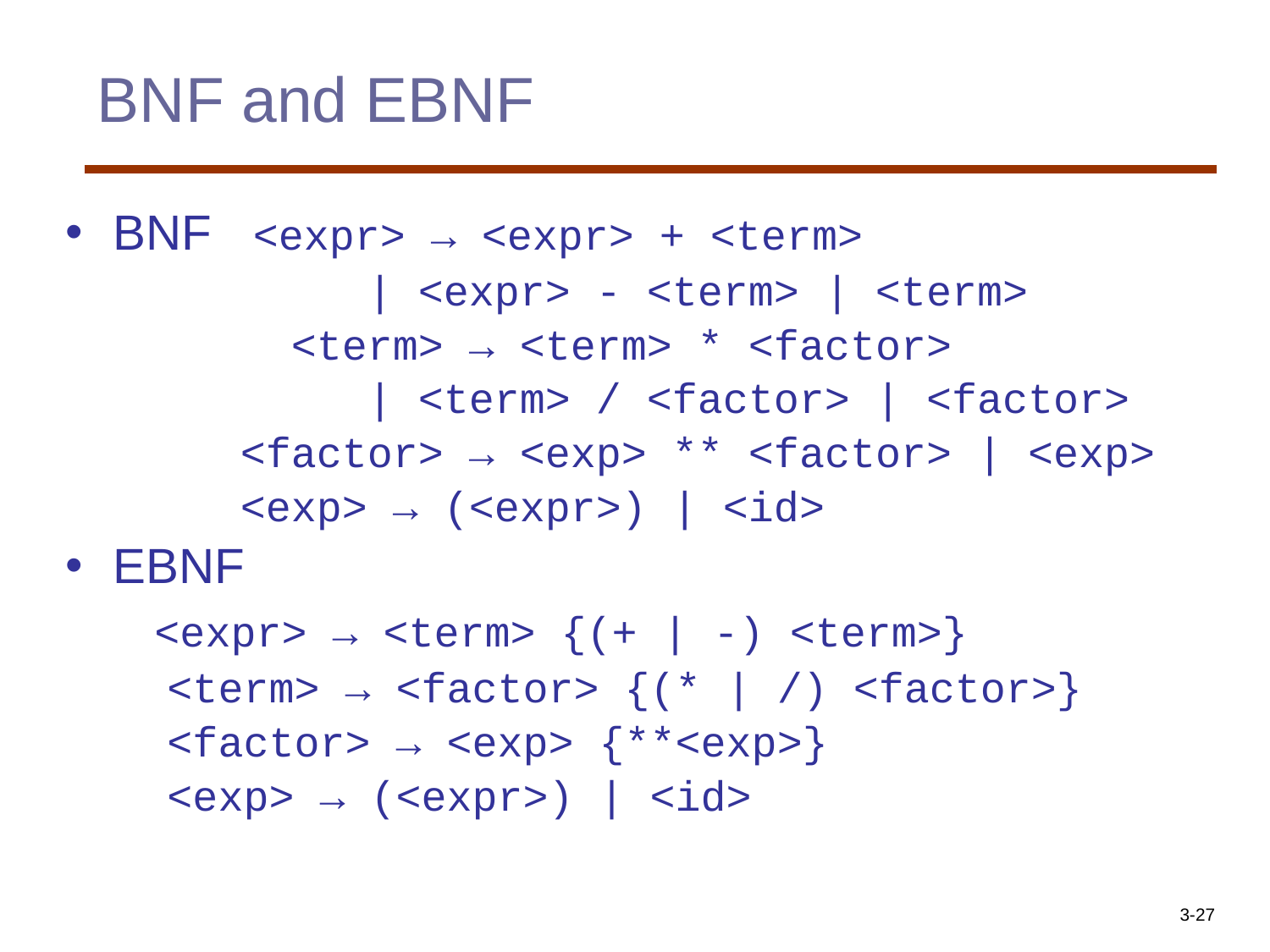

# BNF and EBNF
BNF   <expr> → <expr> + <term>
          	| <expr> - <term> | <term>
    	  <term> → <term> * <factor>
          	| <term> / <factor> | <factor>
 	     <factor> → <exp> ** <factor> | <exp>
 	     <exp> → (<expr>) | <id>
EBNF
   <expr> → <term> {(+ | -) <term>}
    <term> → <factor> {(* | /) <factor>}
    <factor> → <exp> {**<exp>}
    <exp> → (<expr>) | <id>
3-27